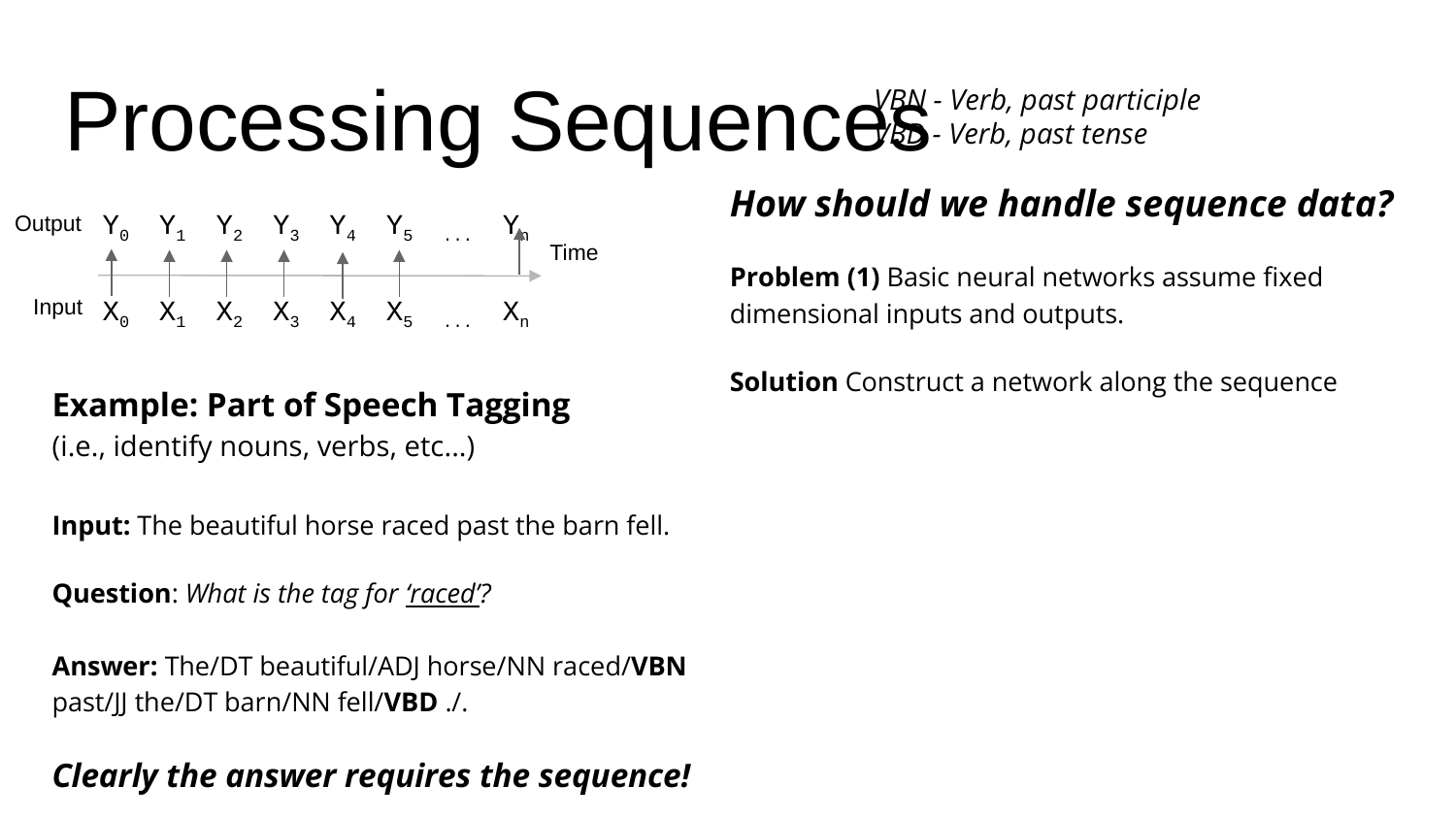

# Processing Sequences
VBN - Verb, past participle
VBD - Verb, past tense

How should we handle sequence data?
Problem (1) Basic neural networks assume fixed dimensional inputs and outputs.
Solution Construct a network along the sequence

Y0   Y1   Y2   Y3   Y4   Y5   ...   Yn
Output
Time
X0   X1   X2   X3   X4   X5   ...   Xn
Input
Example: Part of Speech Tagging
(i.e., identify nouns, verbs, etc...)
Input: The beautiful horse raced past the barn fell.
Question: What is the tag for ‘raced’?
Answer: The/DT beautiful/ADJ horse/NN raced/VBN past/JJ the/DT barn/NN fell/VBD ./.
Clearly the answer requires the sequence!